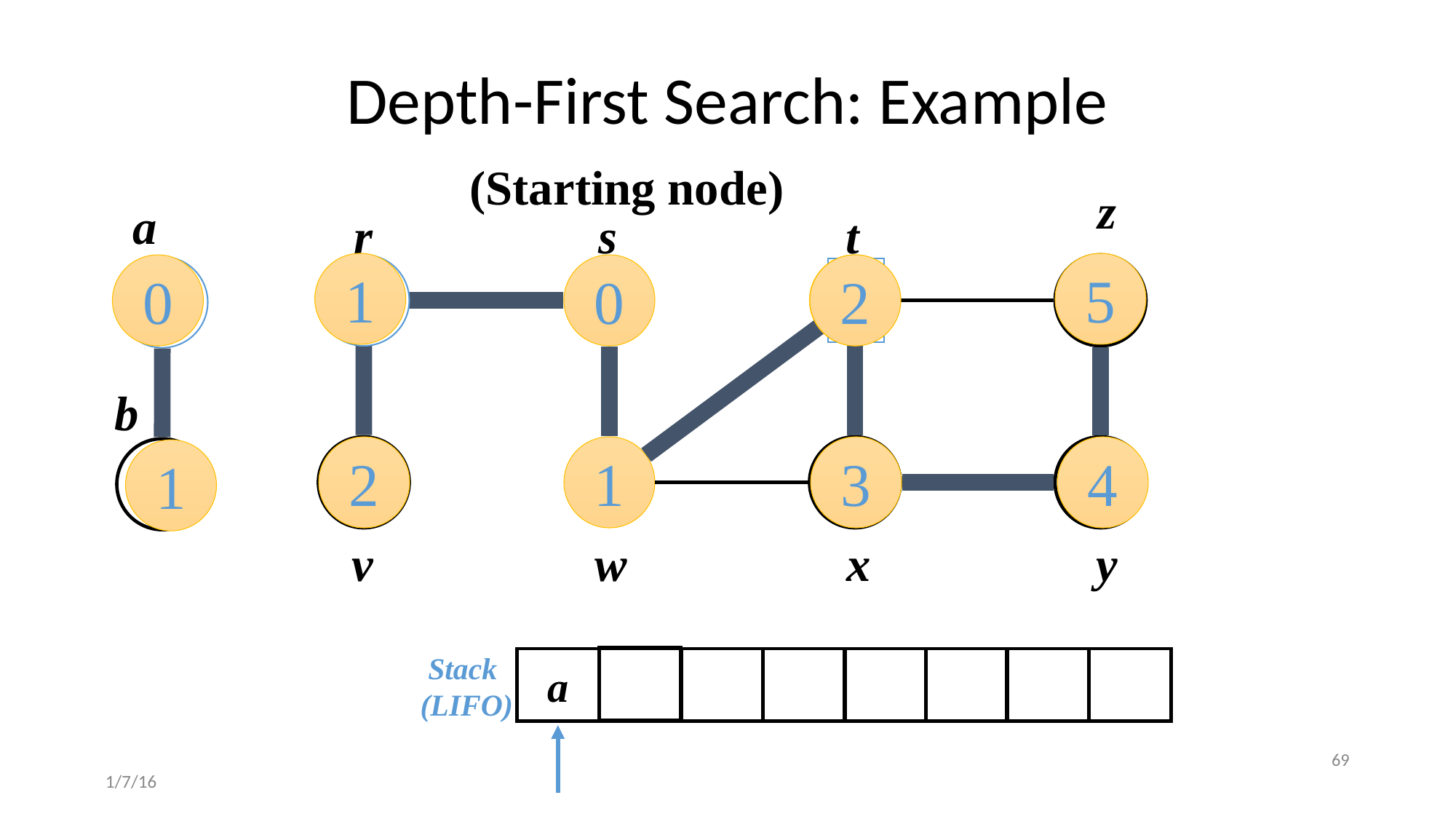

# Depth-First Search: Example
(Starting node)
z
a

∞

b

∞
r
s
t

1

5

0

0

2

∞
∞
∞

∞

2

1

∞

3

∞

4

1

v
w
x
y
Stack
(LIFO)

a

69
1/7/16